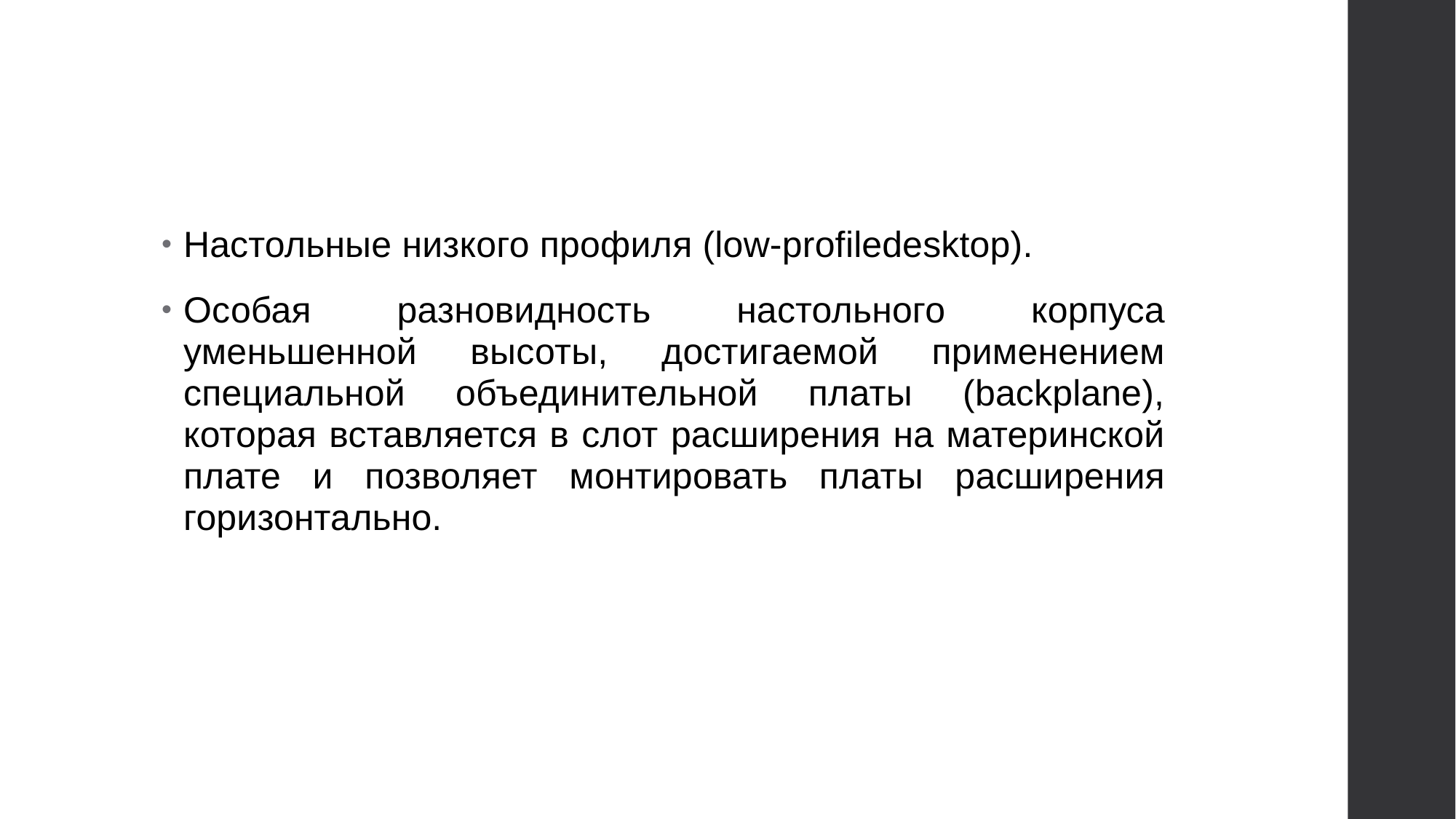

#
Настольные низкого профиля (low-profiledesktop).
Особая разновидность настольного корпуса уменьшенной высоты, достигаемой применением специальной объединительной платы (backplane), которая вставляется в слот расширения на материнской плате и позволяет монтировать платы расширения горизонтально.